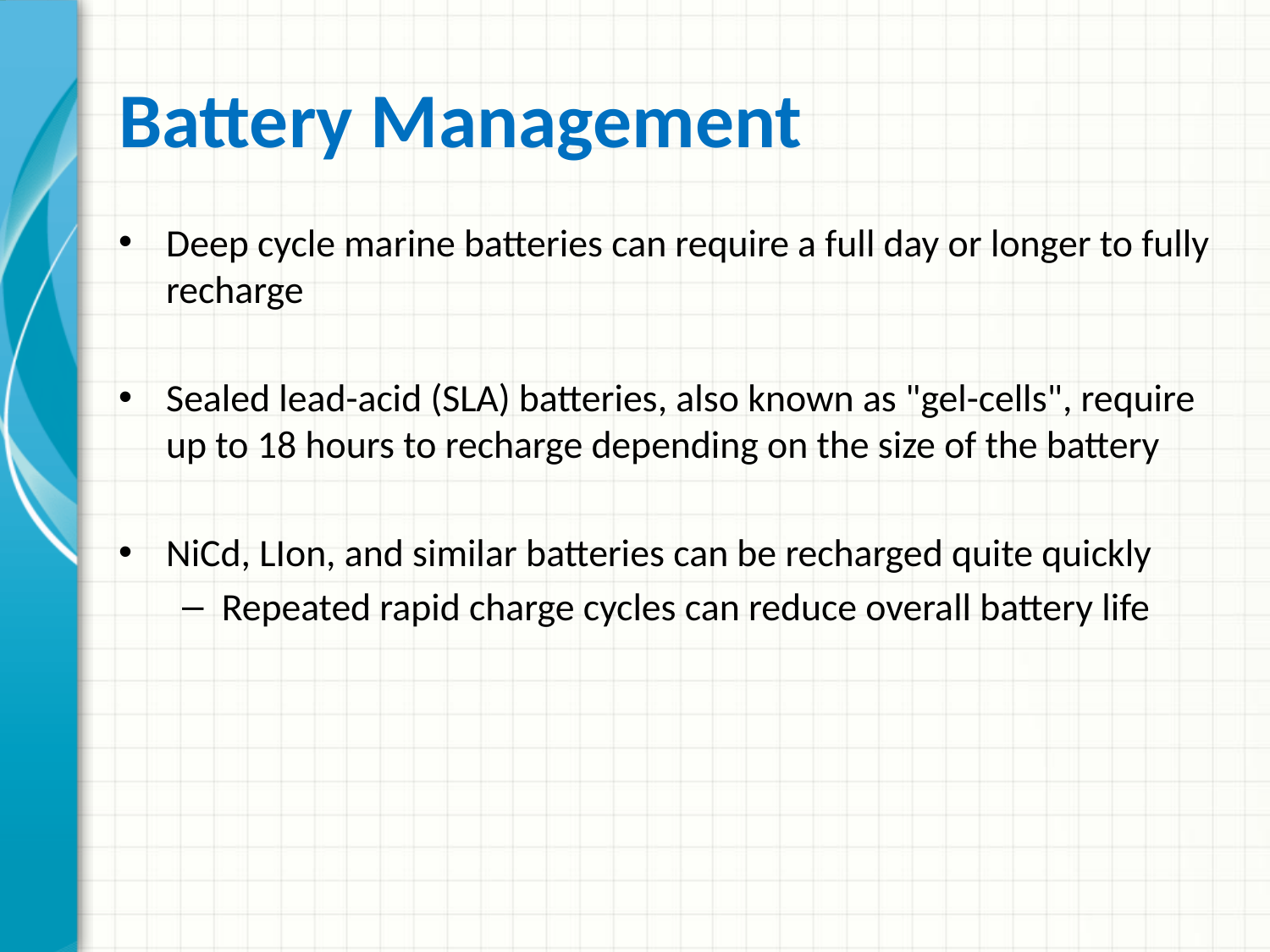

# Battery Management
Deep cycle marine batteries can require a full day or longer to fully recharge

Sealed lead-acid (SLA) batteries, also known as "gel-cells", require up to 18 hours to recharge depending on the size of the battery

NiCd, LIon, and similar batteries can be recharged quite quickly
Repeated rapid charge cycles can reduce overall battery life